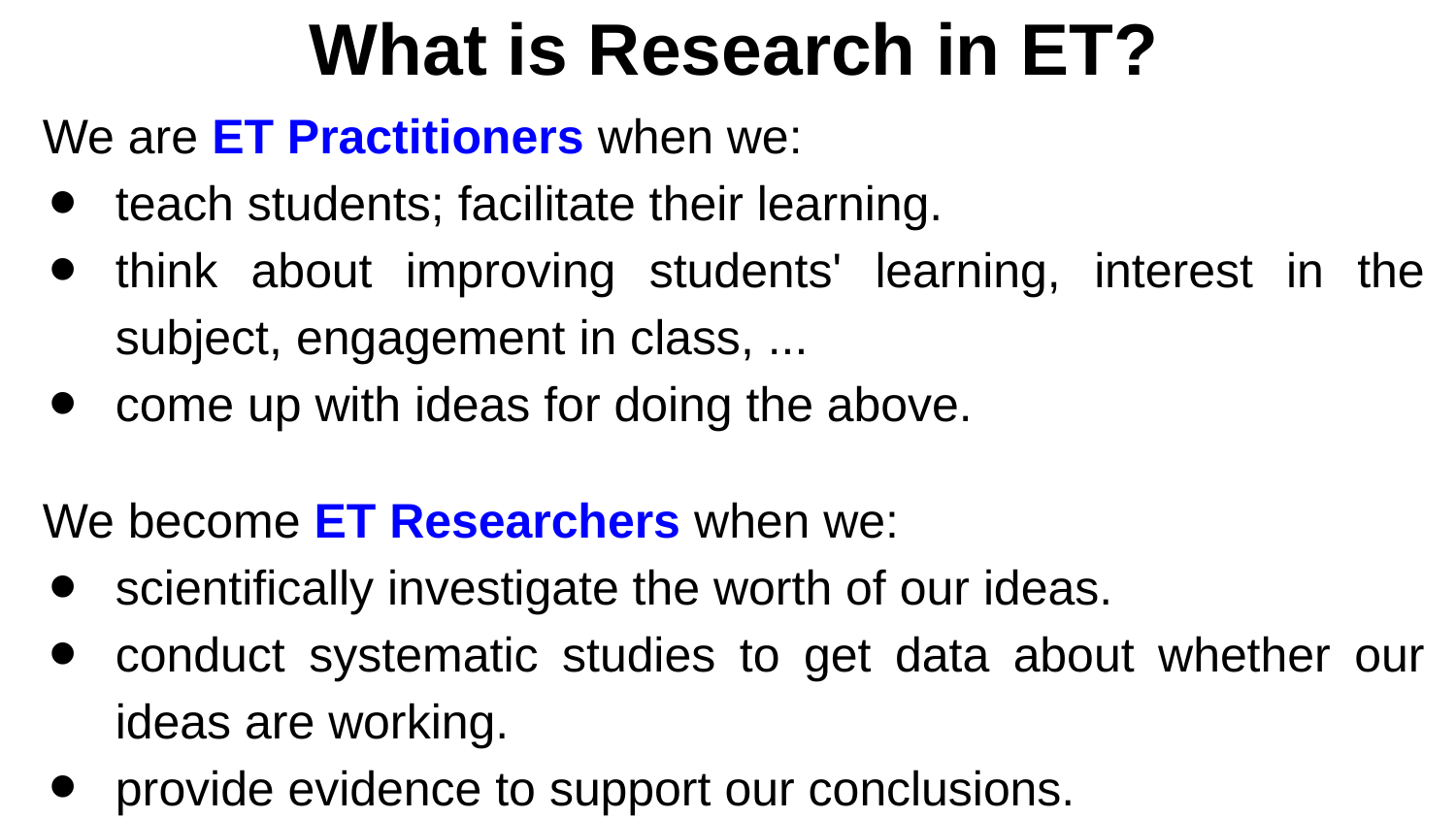

# What is Research in ET?
We are ET Practitioners when we:
teach students; facilitate their learning.
think about improving students' learning, interest in the subject, engagement in class, ...
come up with ideas for doing the above.

We become ET Researchers when we:
scientifically investigate the worth of our ideas.
conduct systematic studies to get data about whether our ideas are working.
provide evidence to support our conclusions.